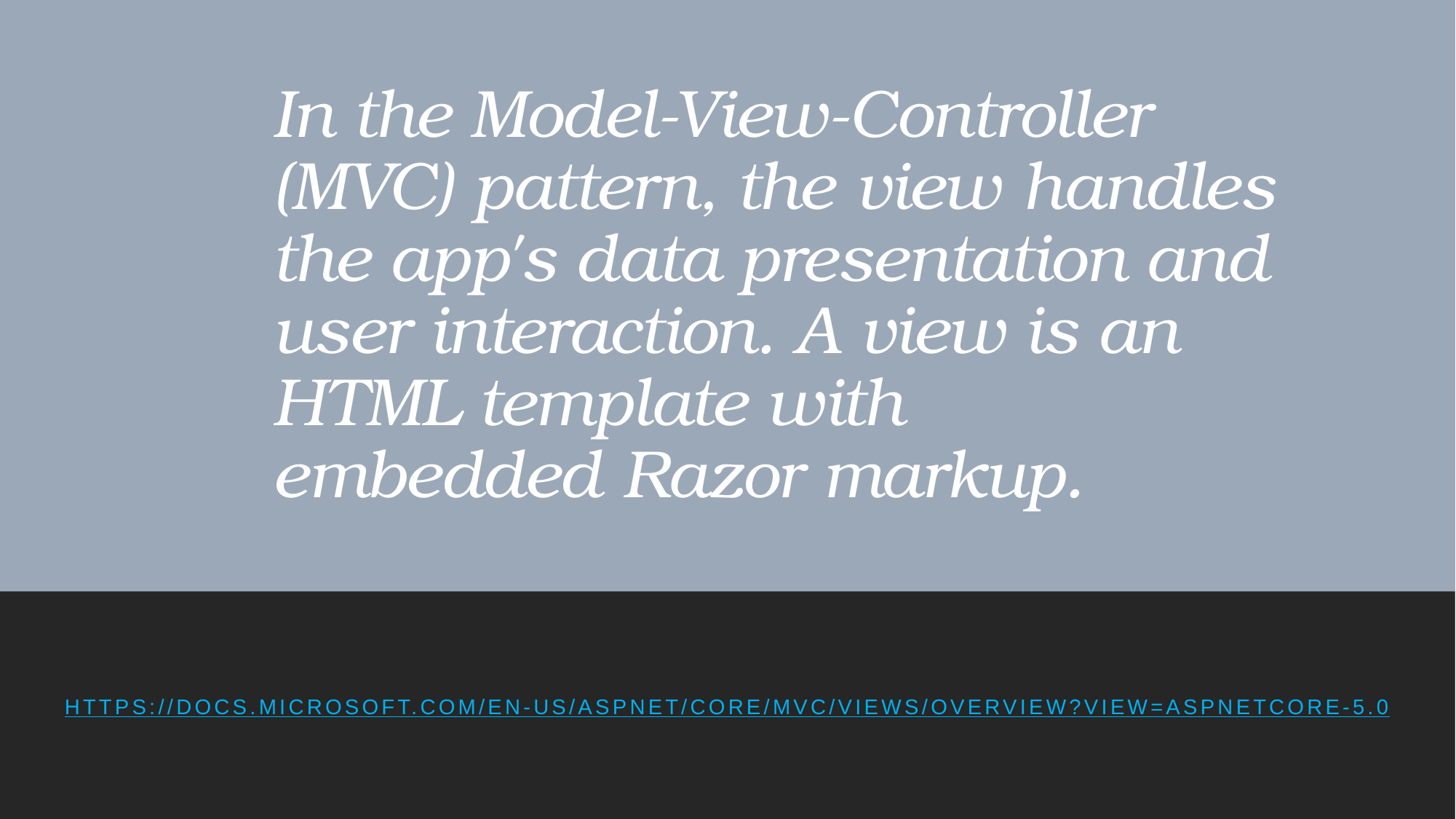

# In the Model-View-Controller (MVC) pattern, the view handles the app's data presentation and user interaction. A view is an HTML template with embedded Razor markup.
https://docs.microsoft.com/en-us/aspnet/core/mvc/views/overview?view=aspnetcore-5.0